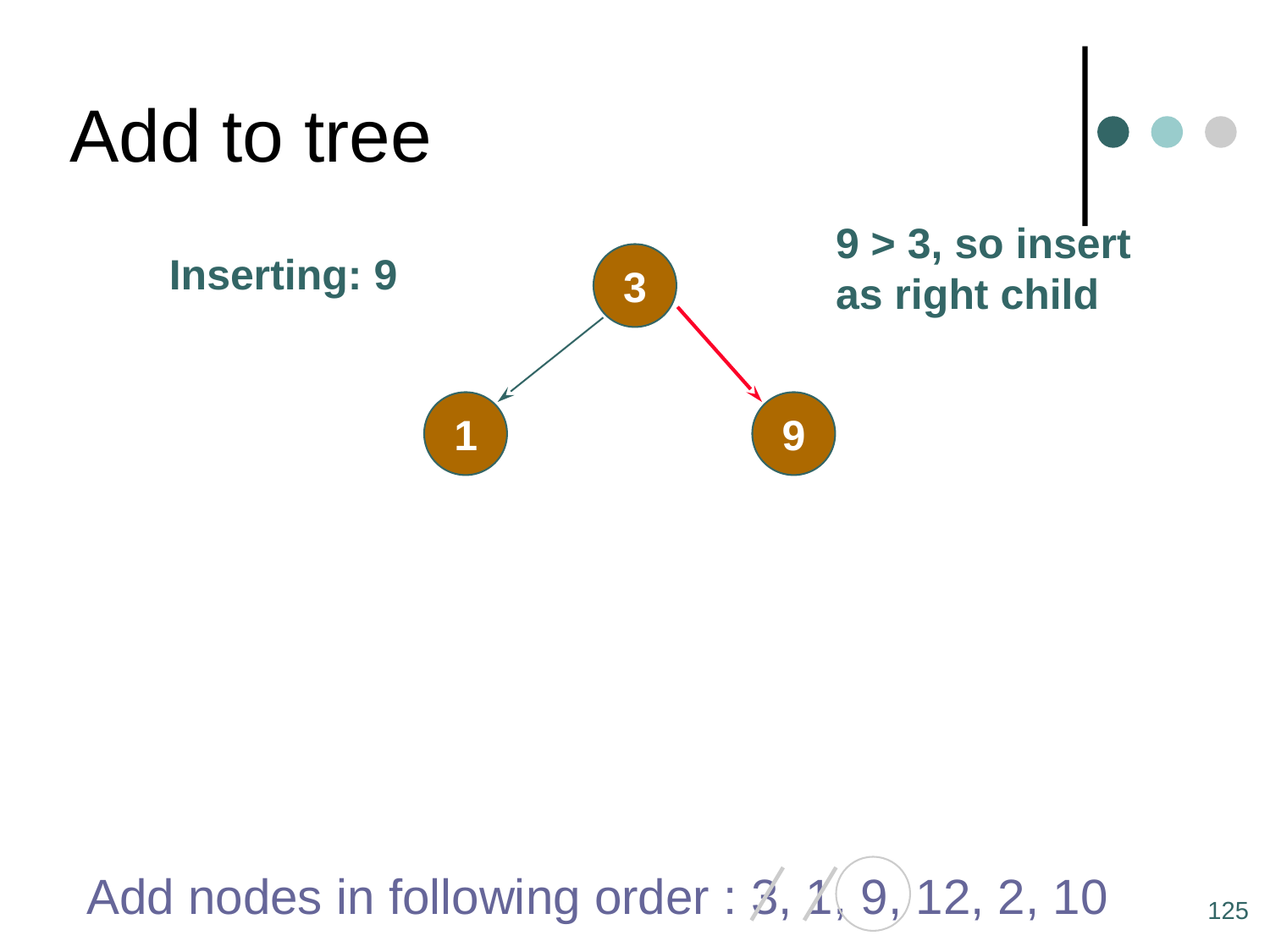

# Add to tree
9 > 3, so insert
as right child
Inserting: 9

3

9

1

Add nodes in following order : 3, 1, 9, 12, 2, 10

125